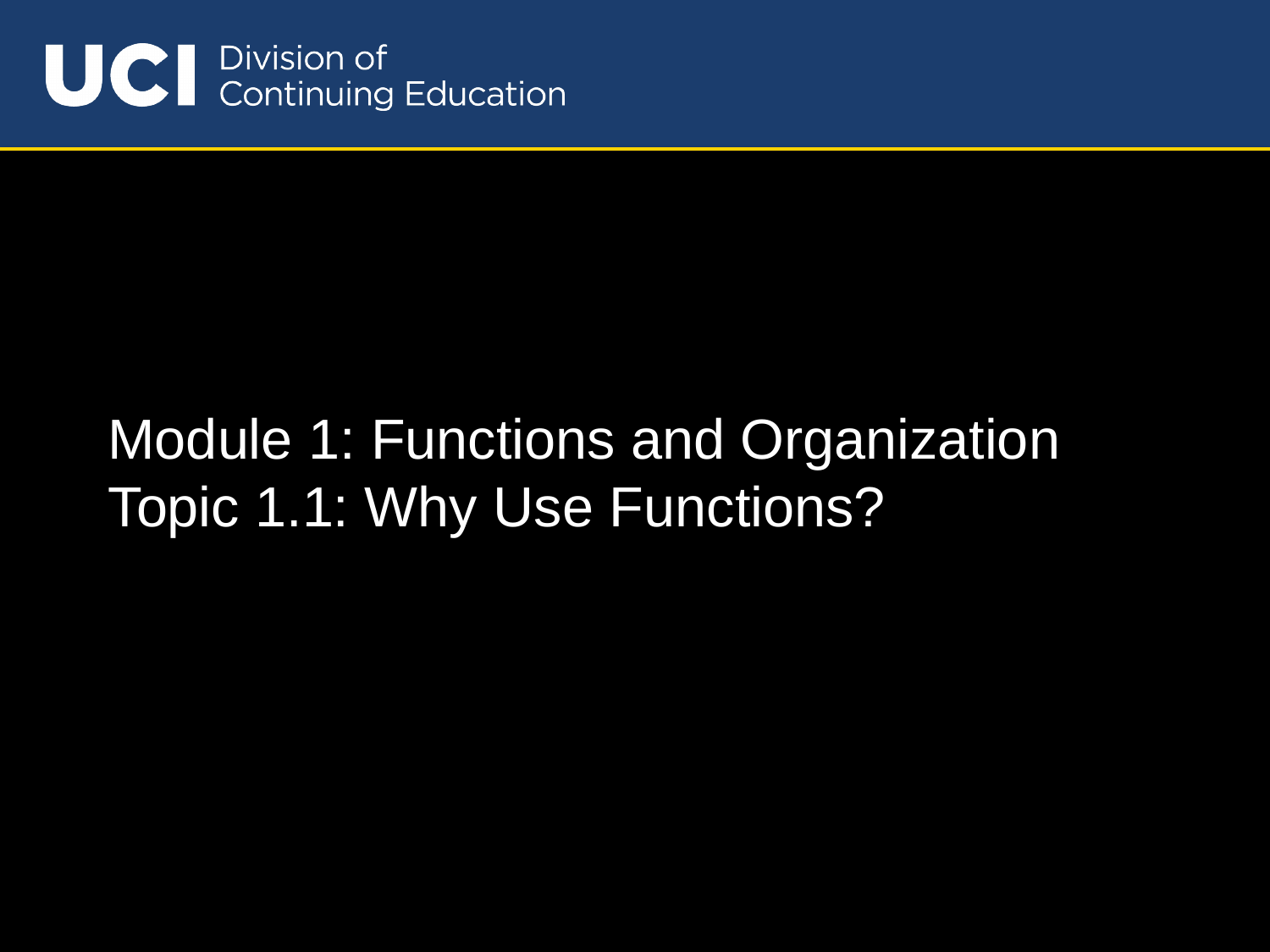

Module 1: Functions and Organization
Topic 1.1: Why Use Functions?